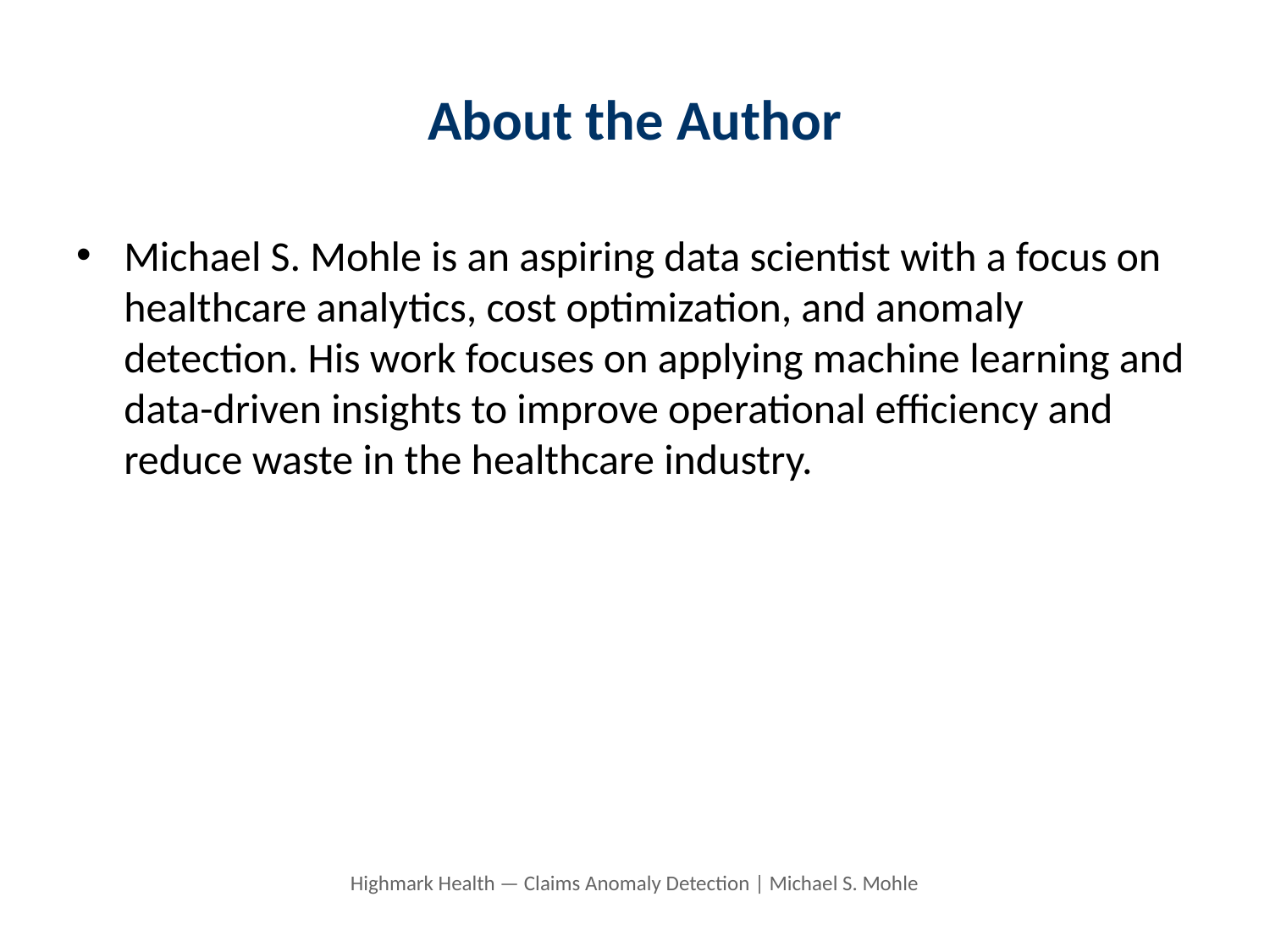

# About the Author
Michael S. Mohle is an aspiring data scientist with a focus on healthcare analytics, cost optimization, and anomaly detection. His work focuses on applying machine learning and data-driven insights to improve operational efficiency and reduce waste in the healthcare industry.
Highmark Health — Claims Anomaly Detection | Michael S. Mohle